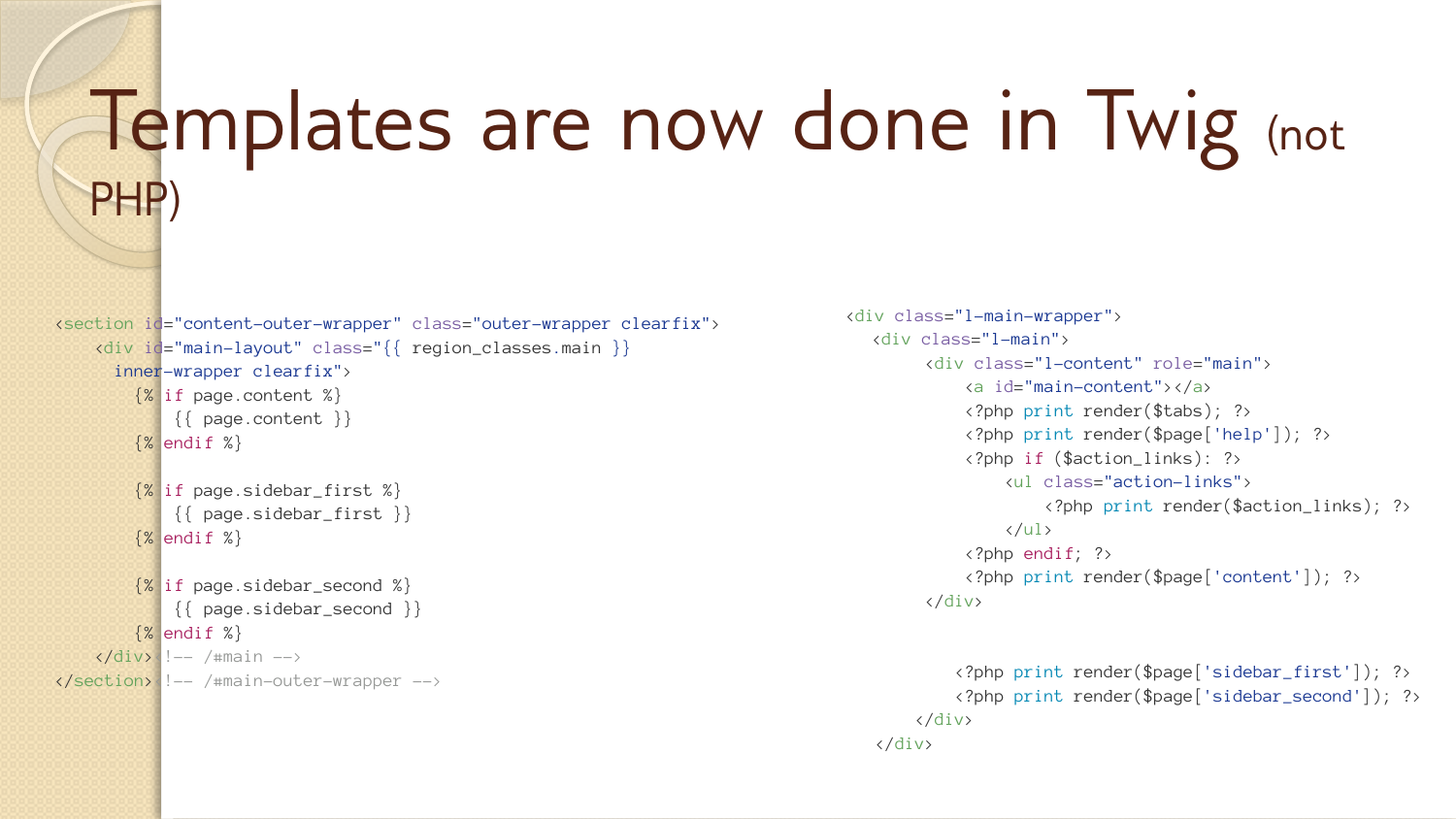

# Templates are now done in Twig (not PHP)
<div class="l-main-wrapper">
    <div class="l-main">
        <div class="l-content" role="main">
            <a id="main-content"></a>
            <?php print render($tabs); ?>
            <?php print render($page['help']); ?>
            <?php if ($action_links): ?>
                <ul class="action-links">
                    <?php print render($action_links); ?>
                </ul>
            <?php endif; ?>
            <?php print render($page['content']); ?>
        </div>

           <?php print render($page['sidebar_first']); ?>
           <?php print render($page['sidebar_second']); ?>
       </div>
   </div>

<section id="content-outer-wrapper" class="outer-wrapper clearfix">
    <div id="main-layout" class="{{ region_classes.main }}
      inner-wrapper clearfix">
        {% if page.content %}
            {{ page.content }}
        {% endif %}

        {% if page.sidebar_first %}
            {{ page.sidebar_first }}
        {% endif %}

        {% if page.sidebar_second %}
            {{ page.sidebar_second }}
        {% endif %}
    </div><!-- /#main -->
</section><!-- /#main-outer-wrapper -->